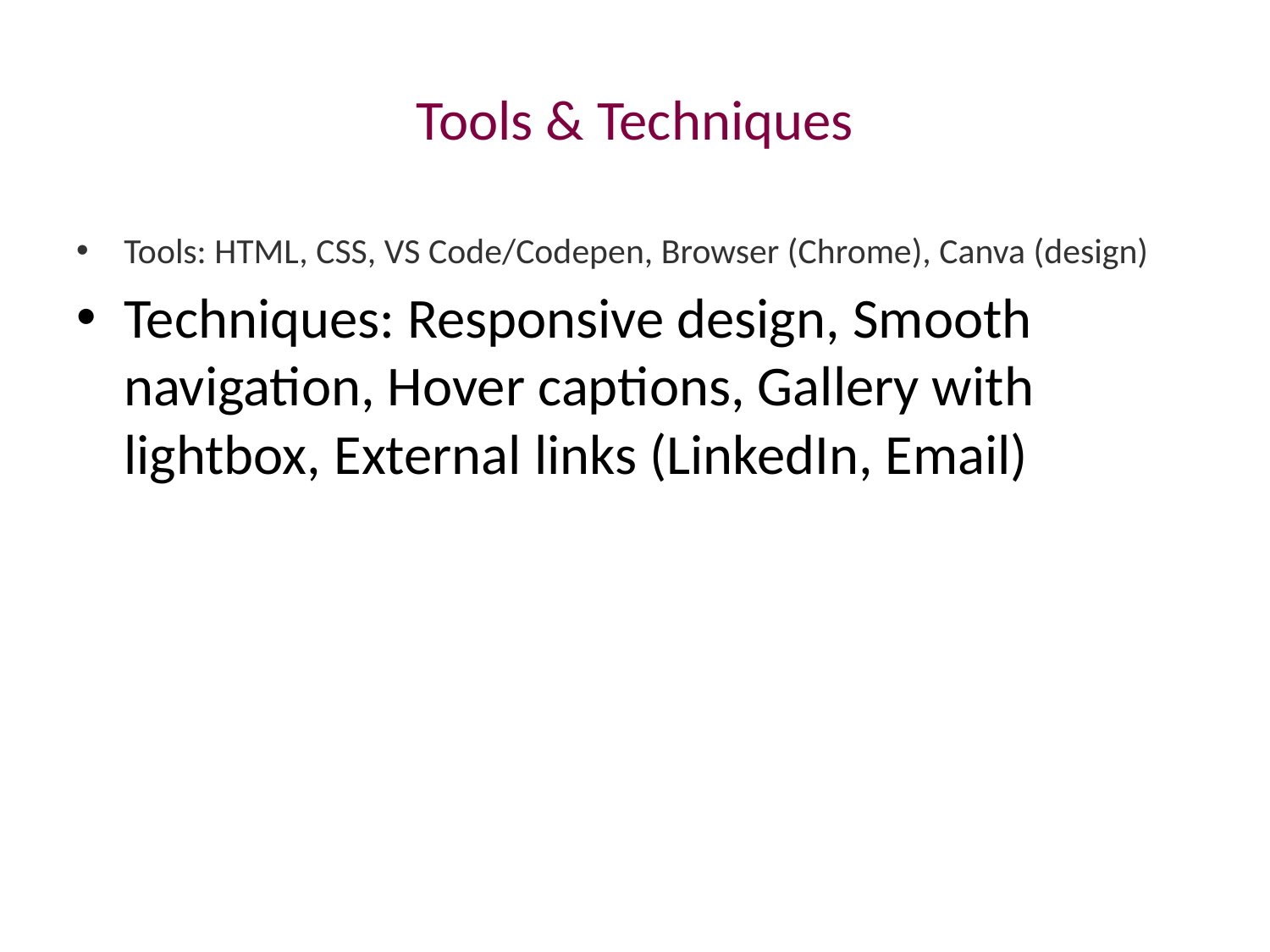

# Tools & Techniques
Tools: HTML, CSS, VS Code/Codepen, Browser (Chrome), Canva (design)
Techniques: Responsive design, Smooth navigation, Hover captions, Gallery with lightbox, External links (LinkedIn, Email)